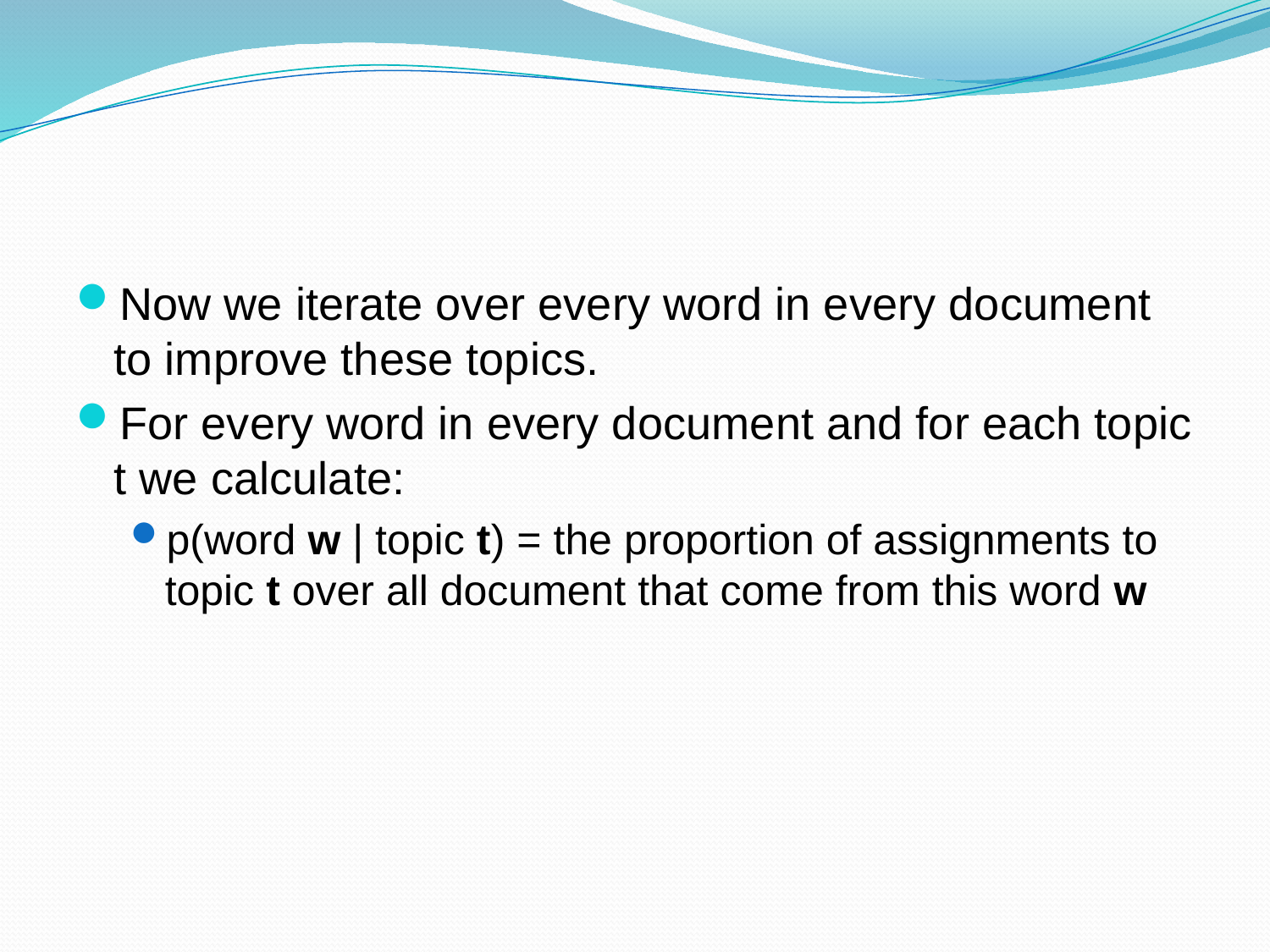

#
Now we iterate over every word in every document to improve these topics.
For every word in every document and for each topic t we calculate:
p(word w | topic t) = the proportion of assignments to topic t over all document that come from this word w